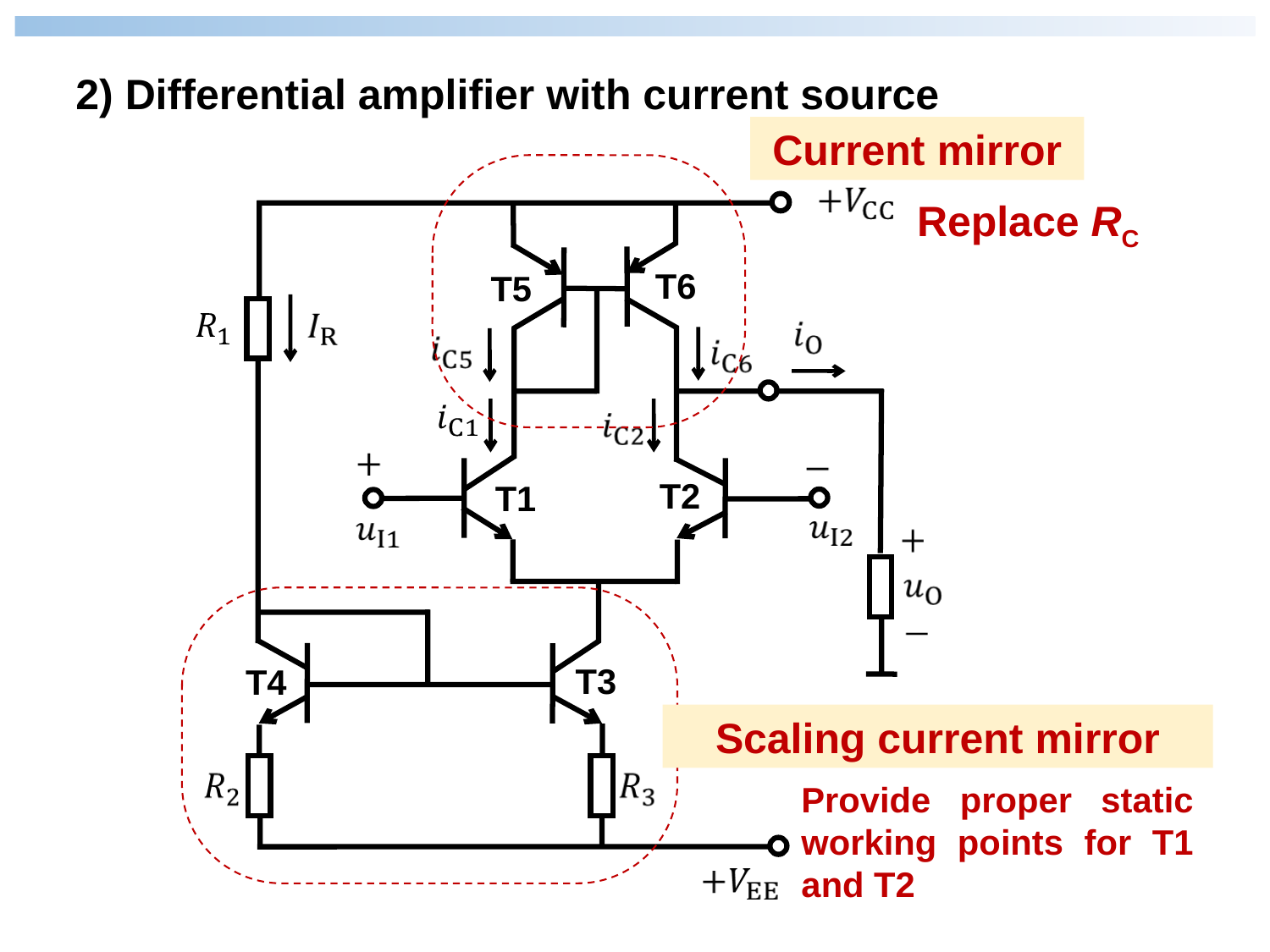

2) Differential amplifier with current source
Current mirror

+

-

T6
T5

T2
T1

T3
T4

Replace RC

Scaling current mirror
Provide proper static working points for T1 and T2